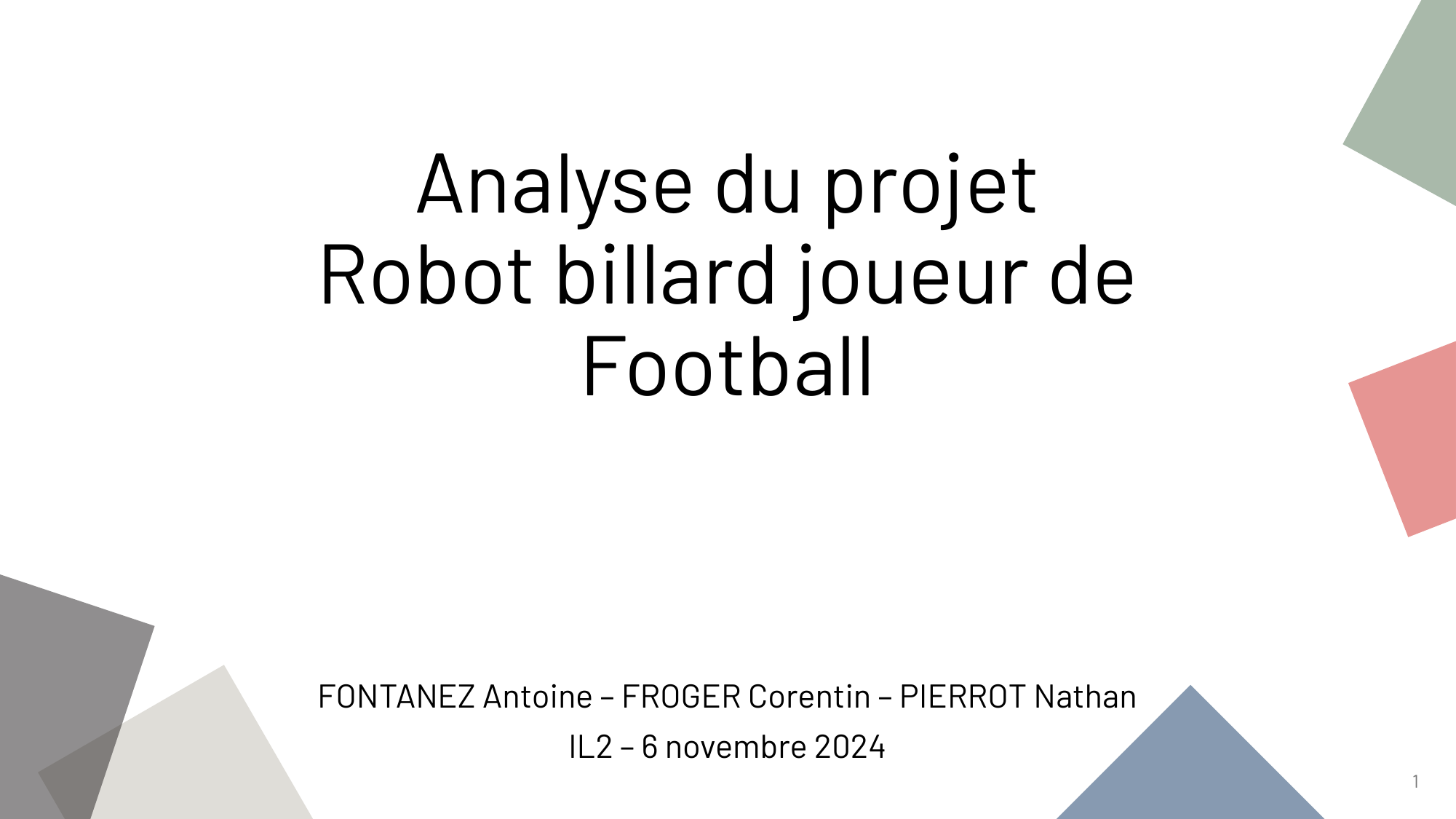

# Analyse du projet Robot billard joueur de Football
FONTANEZ Antoine – FROGER Corentin – PIERROT Nathan
IL2 – 6 novembre 2024
1